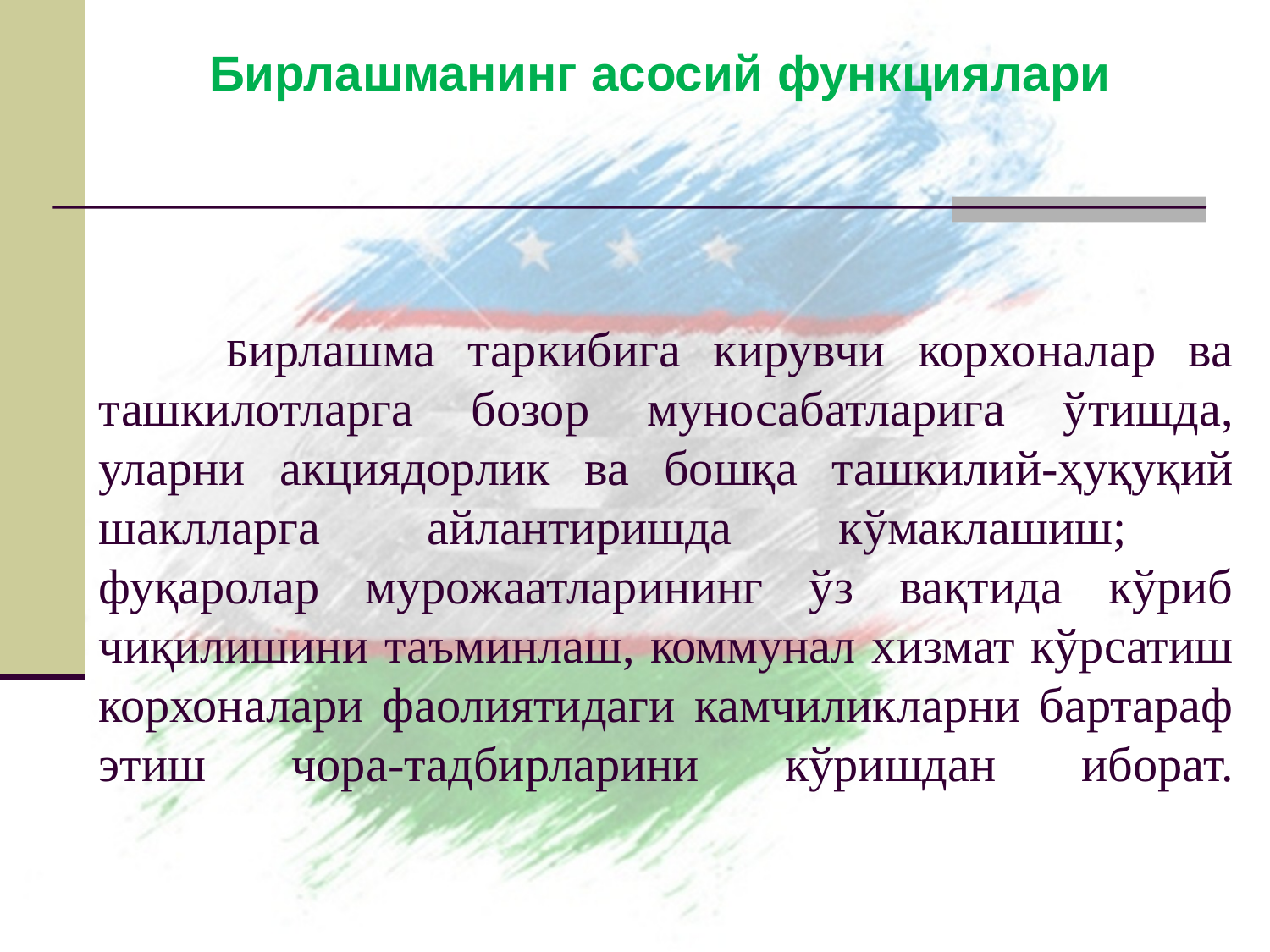

Бирлашманинг асосий функциялари
# Бирлашма таркибига кирувчи корхоналар ва ташкилотларга бозор муносабатларига ўтишда, уларни акциядорлик ва бошқа ташкилий-ҳуқуқий шаклларга айлантиришда кўмаклашиш; фуқаролар мурожаатларининг ўз вақтида кўриб чиқилишини таъминлаш, коммунал хизмат кўрсатиш корхоналари фаолиятидаги камчиликларни бартараф этиш чора-тадбирларини кўришдан иборат.